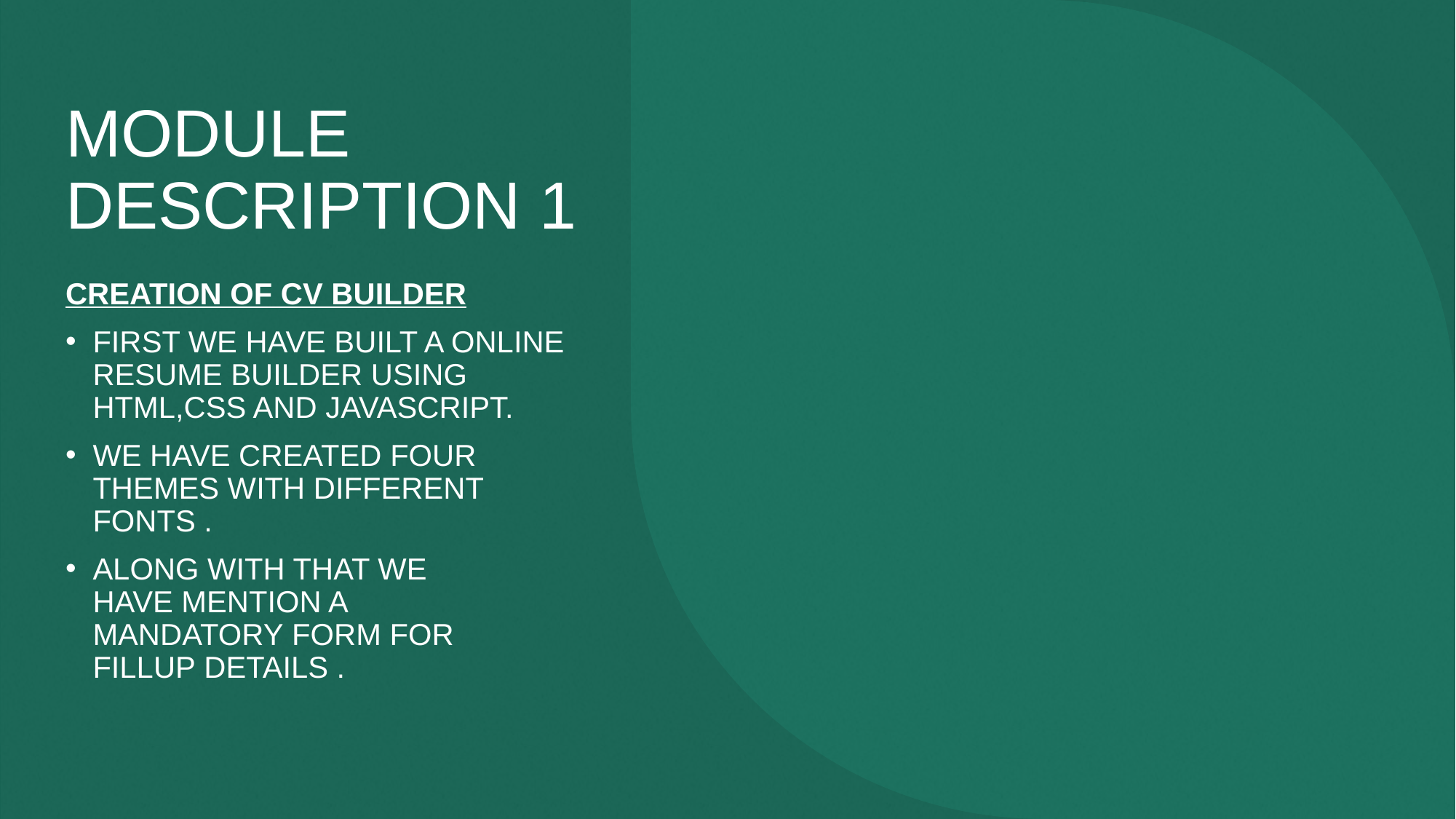

# MODULE DESCRIPTION 1
CREATION OF CV BUILDER
FIRST WE HAVE BUILT A ONLINE RESUME BUILDER USING HTML,CSS AND JAVASCRIPT.
WE HAVE CREATED FOUR THEMES WITH DIFFERENT FONTS .
ALONG WITH THAT WE HAVE MENTION A MANDATORY FORM FOR FILLUP DETAILS .